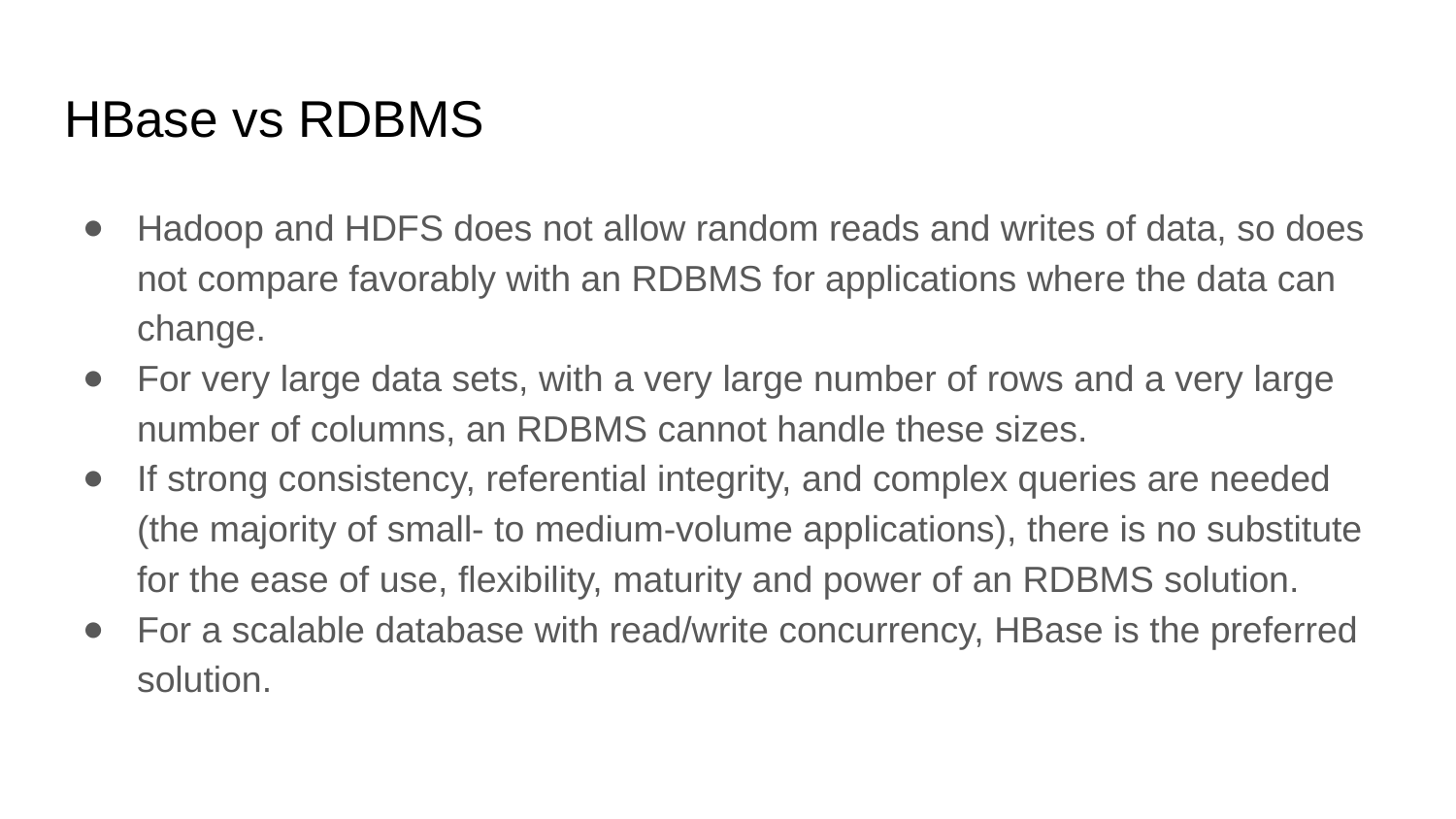

# HBase vs RDBMS
Hadoop and HDFS does not allow random reads and writes of data, so does not compare favorably with an RDBMS for applications where the data can change.
For very large data sets, with a very large number of rows and a very large number of columns, an RDBMS cannot handle these sizes.
If strong consistency, referential integrity, and complex queries are needed (the majority of small- to medium-volume applications), there is no substitute for the ease of use, flexibility, maturity and power of an RDBMS solution.
For a scalable database with read/write concurrency, HBase is the preferred solution.